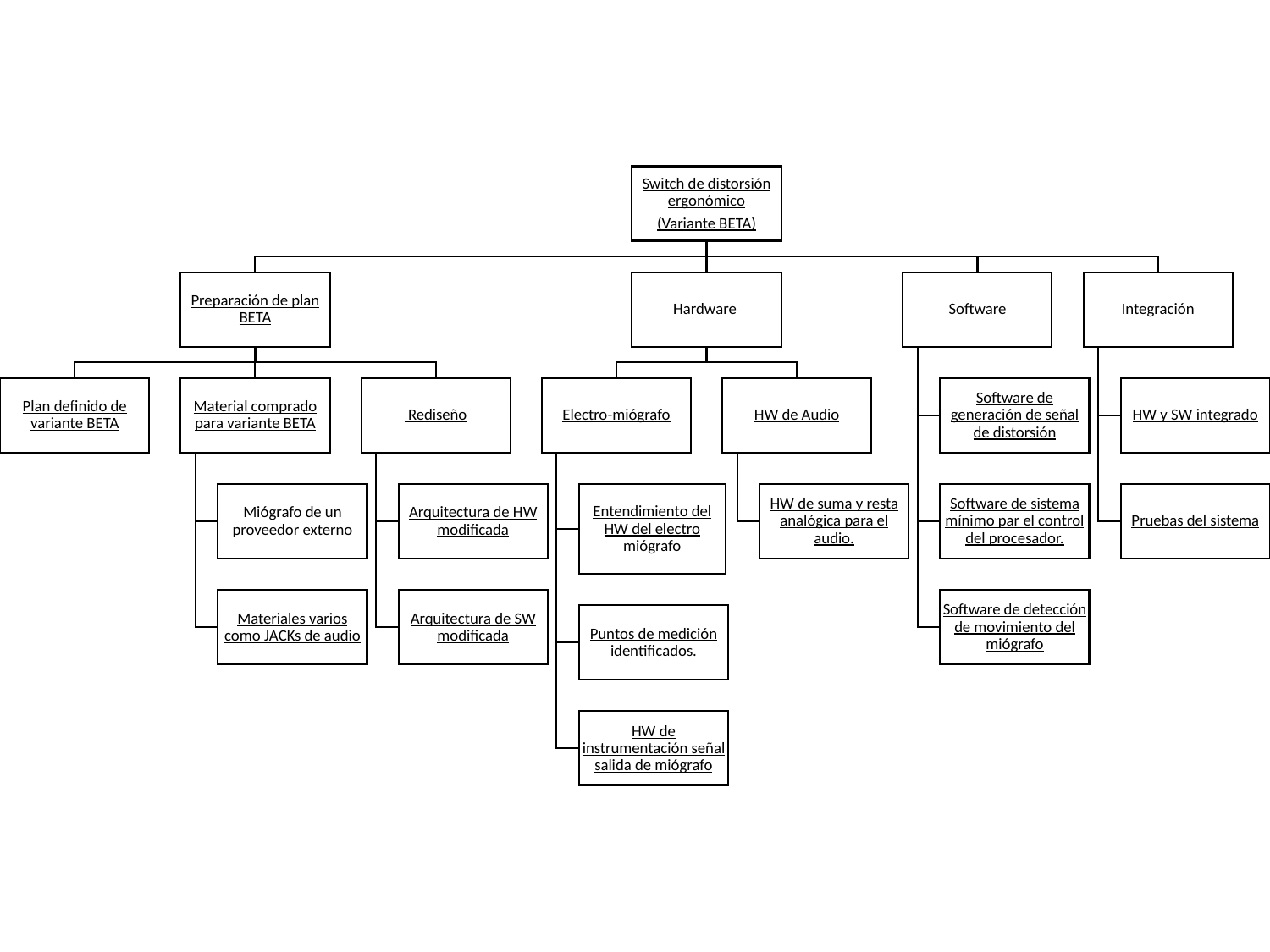

Switch de distorsión ergonómico
(Variante BETA)
Preparación de plan BETA
Plan definido de variante BETA
Material comprado para variante BETA
Miógrafo de un proveedor externo
Materiales varios como JACKs de audio
 Rediseño
Arquitectura de HW modificada
Arquitectura de SW modificada
Hardware
Electro-miógrafo
Entendimiento del HW del electro miógrafo
Puntos de medición identificados.
HW de instrumentación señal salida de miógrafo
HW de Audio
HW de suma y resta analógica para el audio.
Software
Software de generación de señal de distorsión
Software de sistema mínimo par el control del procesador.
Software de detección de movimiento del miógrafo
Integración
HW y SW integrado
Pruebas del sistema